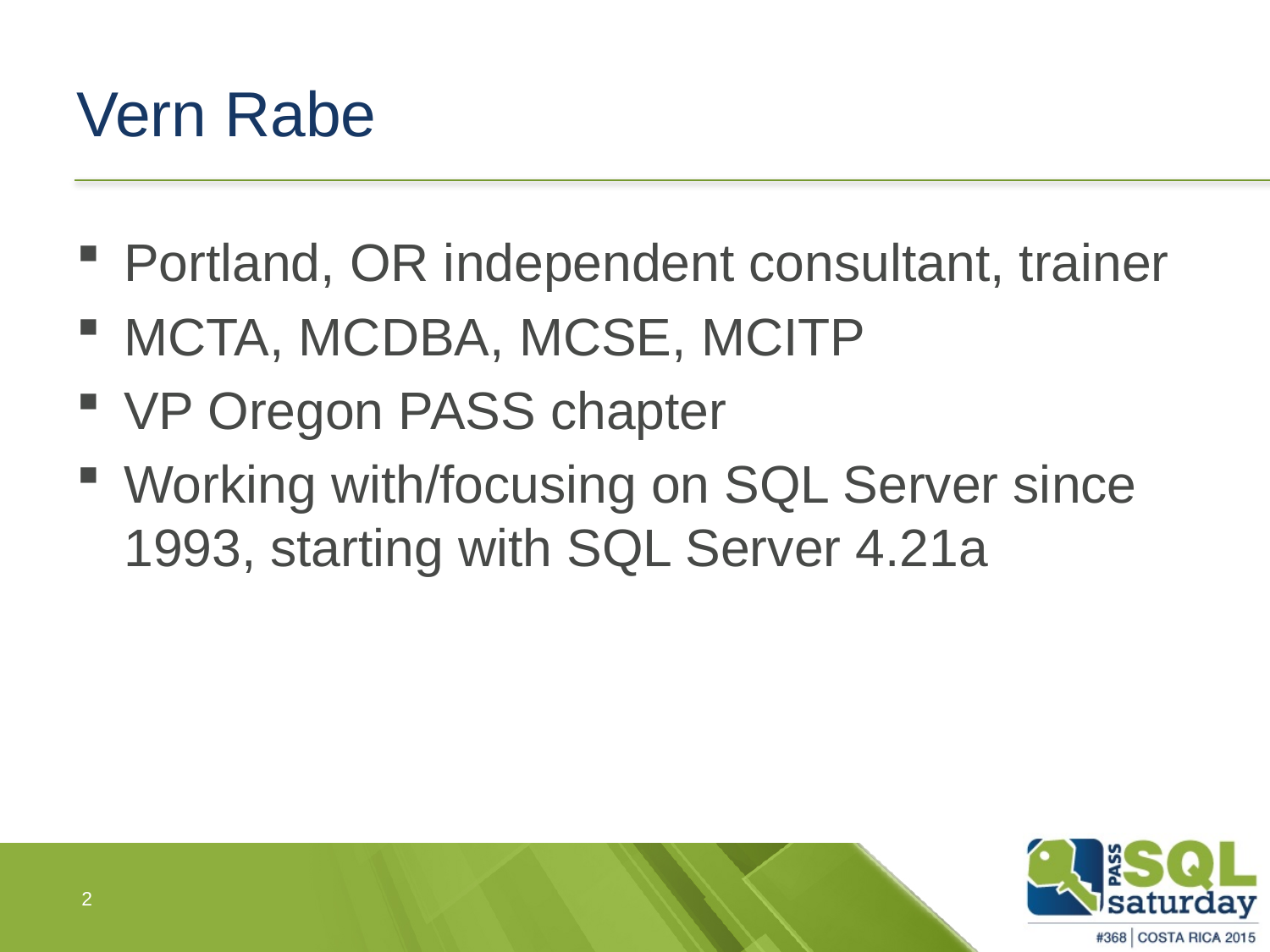

# Vern Rabe
Portland, OR independent consultant, trainer
MCTA, MCDBA, MCSE, MCITP
VP Oregon PASS chapter
Working with/focusing on SQL Server since 1993, starting with SQL Server 4.21a
2